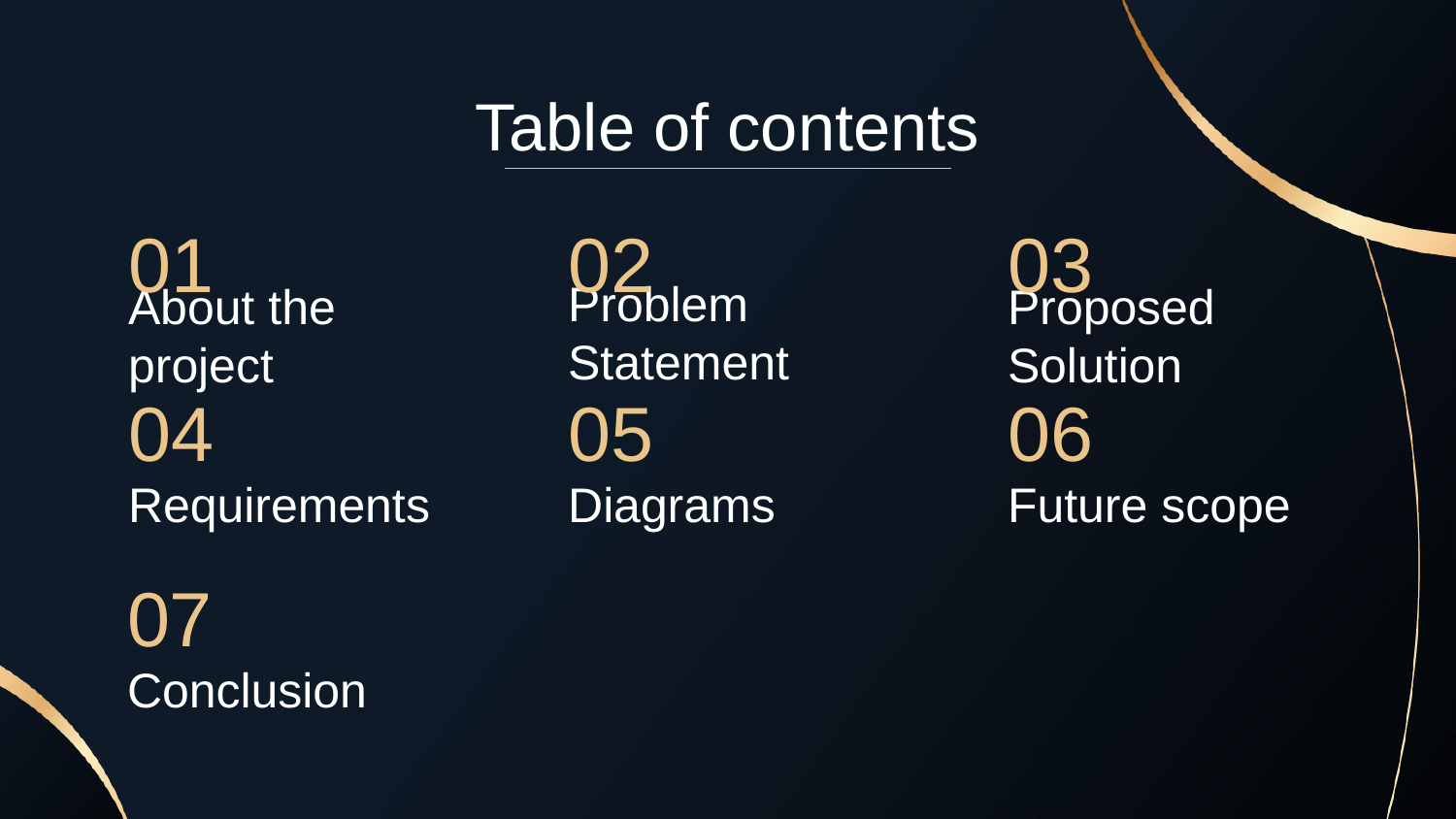

# Table of contents
01
02
03
About the project
Problem Statement
Proposed Solution
04
05
06
Requirements
Diagrams
Future scope
07
Conclusion